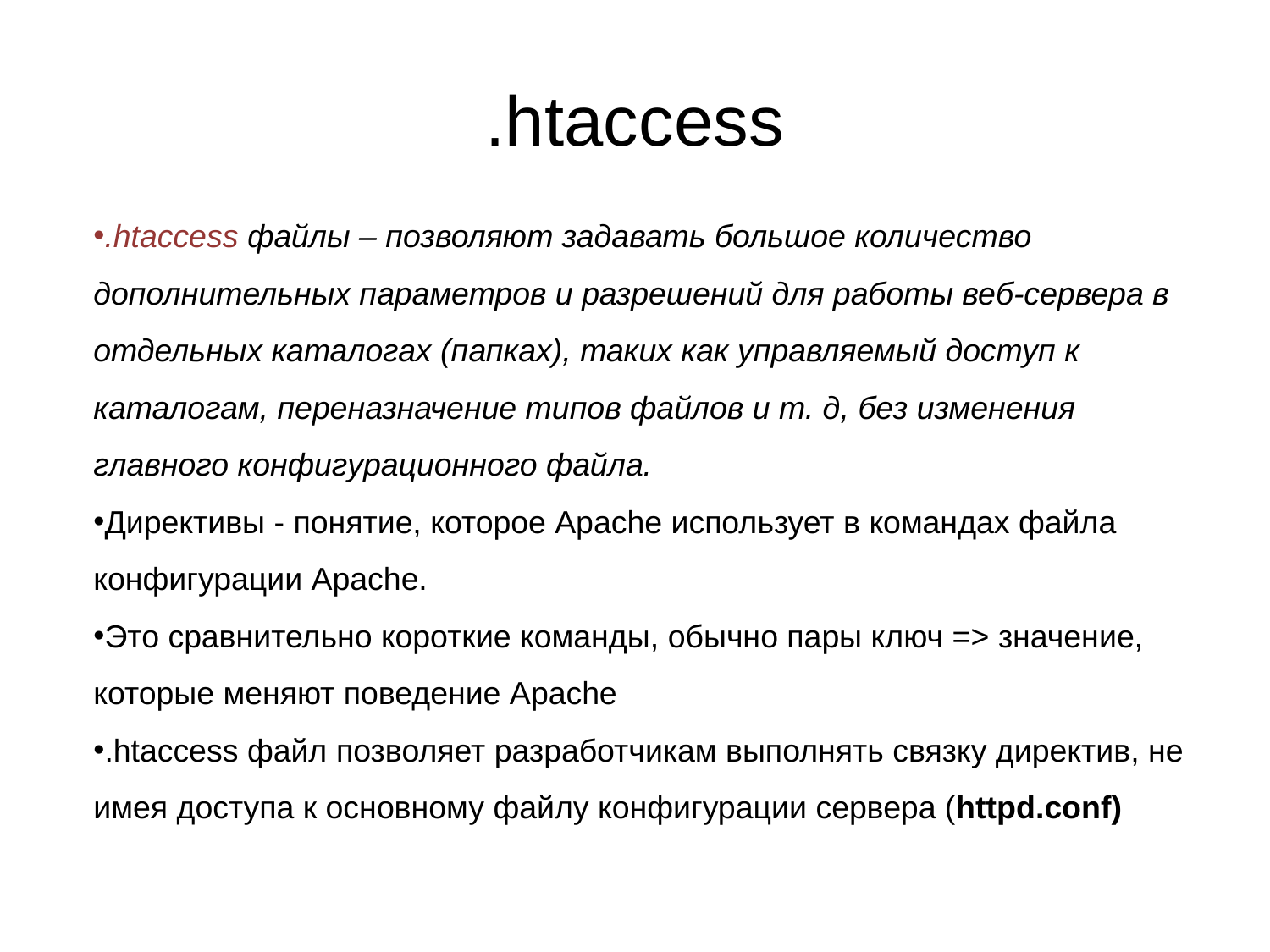

# .htaccess
.htaccess файлы – позволяют задавать большое количество дополнительных параметров и разрешений для работы веб-сервера в отдельных каталогах (папках), таких как управляемый доступ к каталогам, переназначение типов файлов и т. д, без изменения главного конфигурационного файла.
Директивы - понятие, которое Apache использует в командах файла конфигурации Apache.
Это сравнительно короткие команды, обычно пары ключ => значение, которые меняют поведение Apache
.htaccess файл позволяет разработчикам выполнять связку директив, не имея доступа к основному файлу конфигурации сервера (httpd.conf)